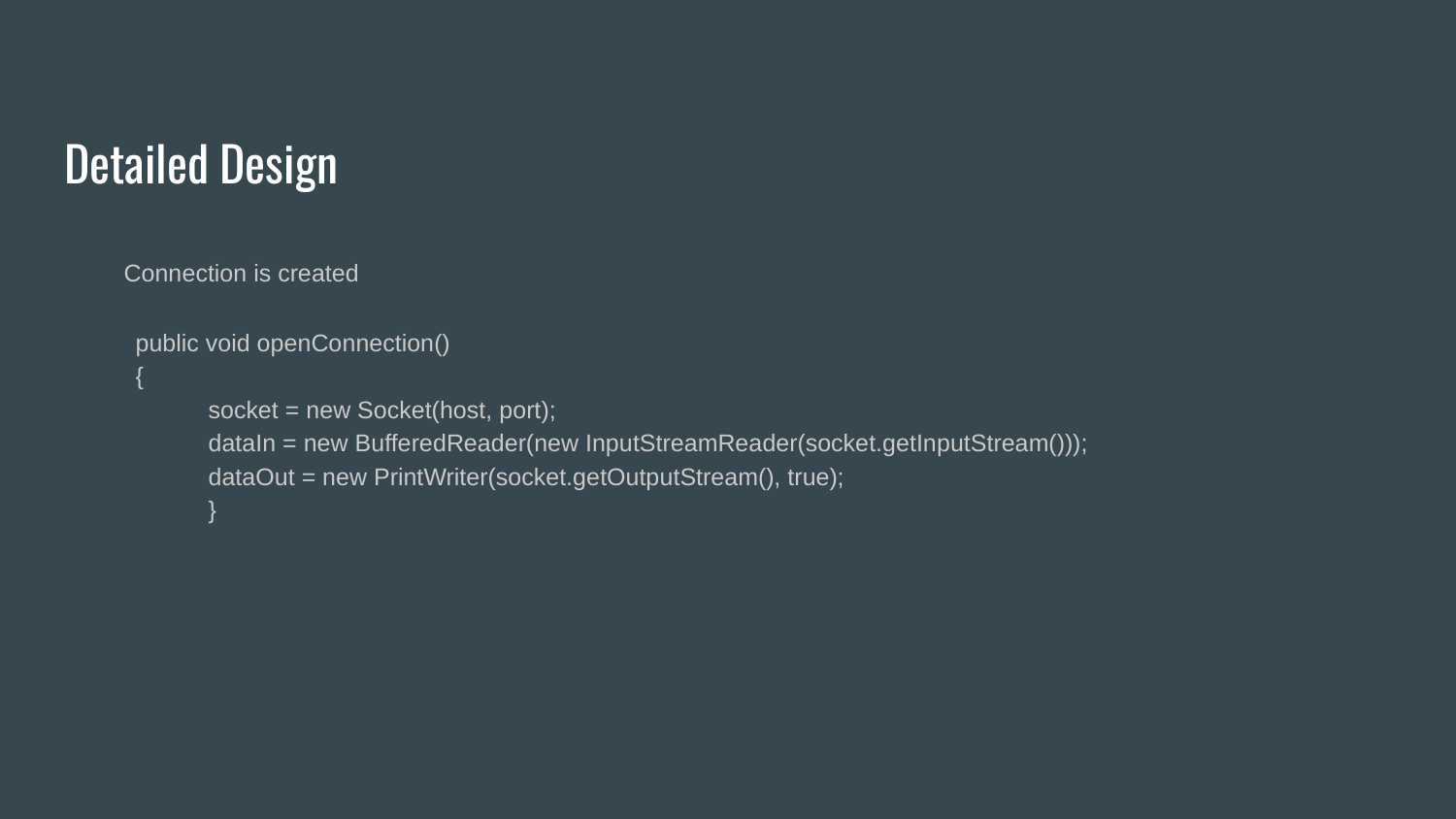

# Detailed Design
Connection is created
public void openConnection()
{
socket = new Socket(host, port);
dataIn = new BufferedReader(new InputStreamReader(socket.getInputStream()));
dataOut = new PrintWriter(socket.getOutputStream(), true);
}